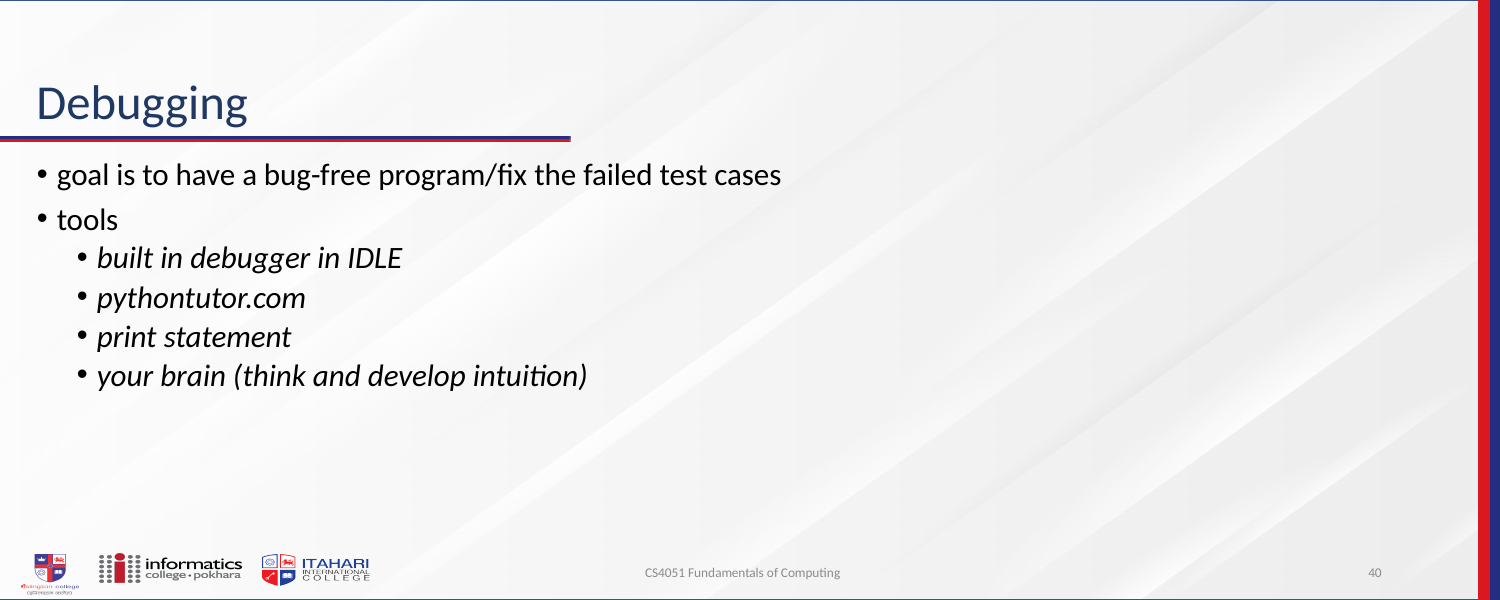

# Debugging
goal is to have a bug-free program/fix the failed test cases
tools
built in debugger in IDLE
pythontutor.com
print statement
your brain (think and develop intuition)
CS4051 Fundamentals of Computing
40